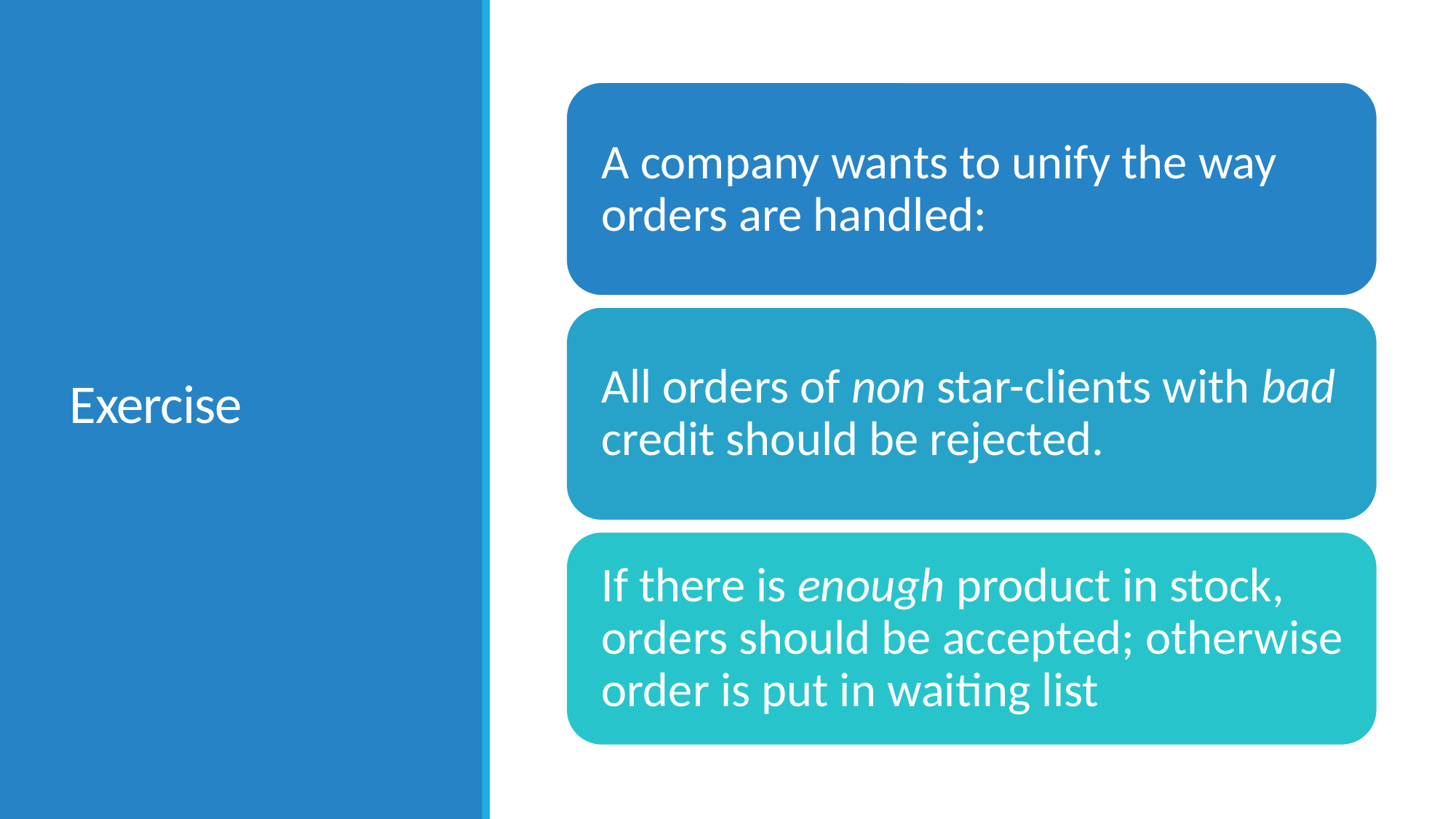

# Exercise
A company wants to unify the way orders are handled:
All orders of non star-clients with bad credit should be rejected.
If there is enough product in stock, orders should be accepted; otherwise order is put in waiting list